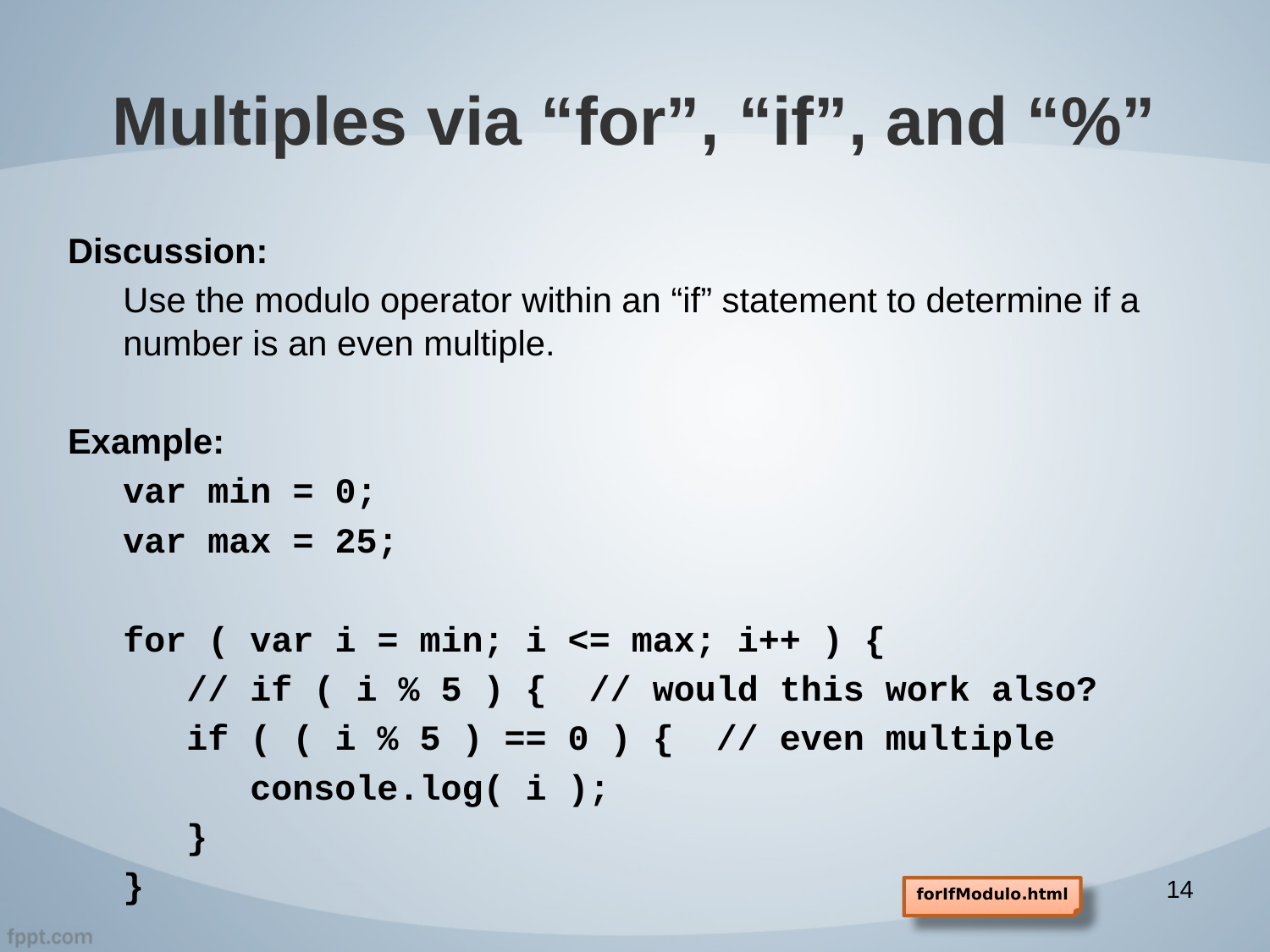

# Multiples via “for”, “if”, and “%”
Discussion:
Use the modulo operator within an “if” statement to determine if a number is an even multiple.

Example:
var min = 0;
var max = 25;

for ( var i = min; i <= max; i++ ) {
   // if ( i % 5 ) {  // would this work also?
   if ( ( i % 5 ) == 0 ) {  // even multiple
      console.log( i );
   }
}
14
forIfModulo.html